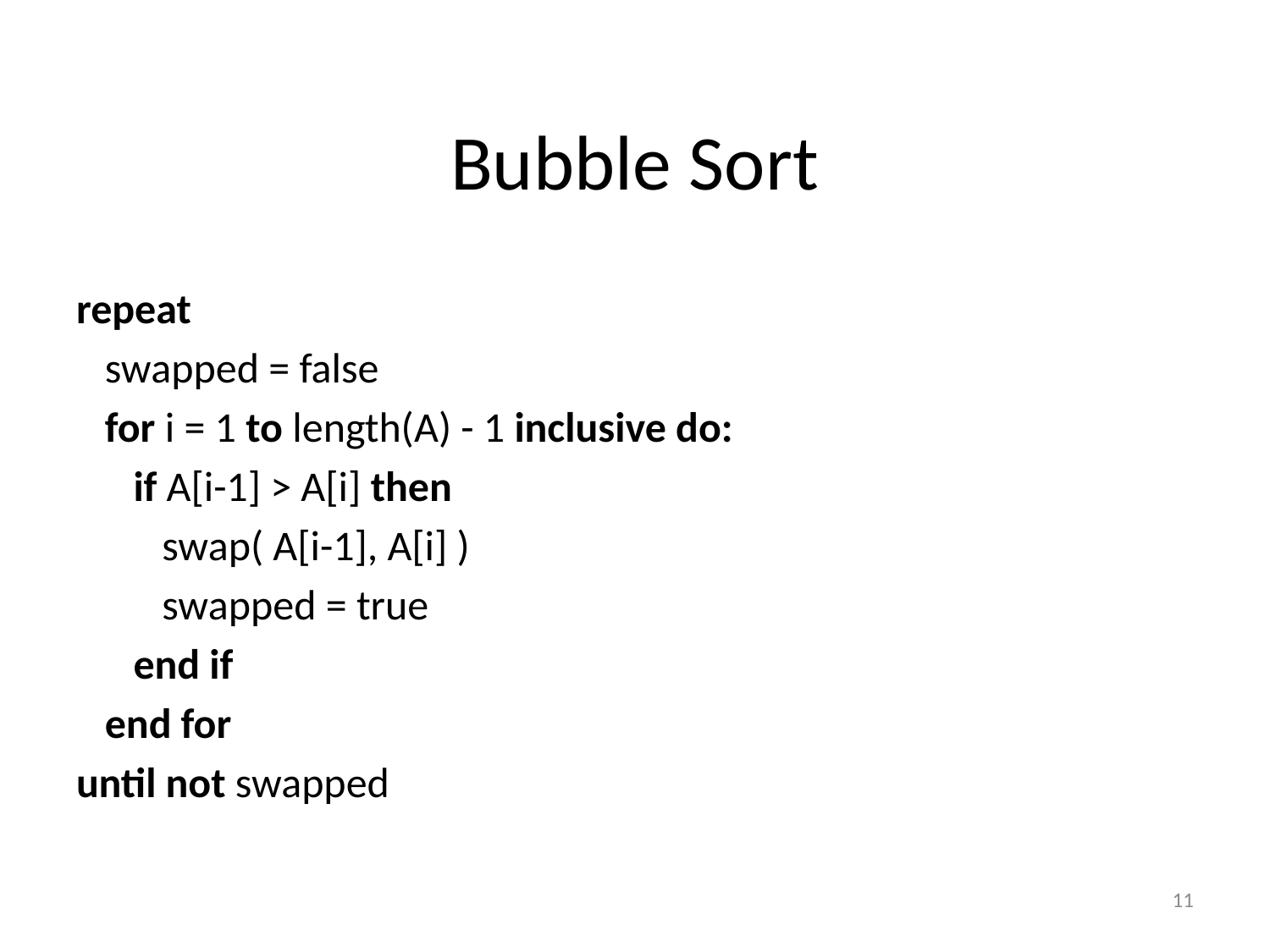

# Bubble Sort
repeat
   swapped = false
   for i = 1 to length(A) - 1 inclusive do:
      if A[i-1] > A[i] then
         swap( A[i-1], A[i] )
         swapped = true
      end if
   end for
until not swapped
11